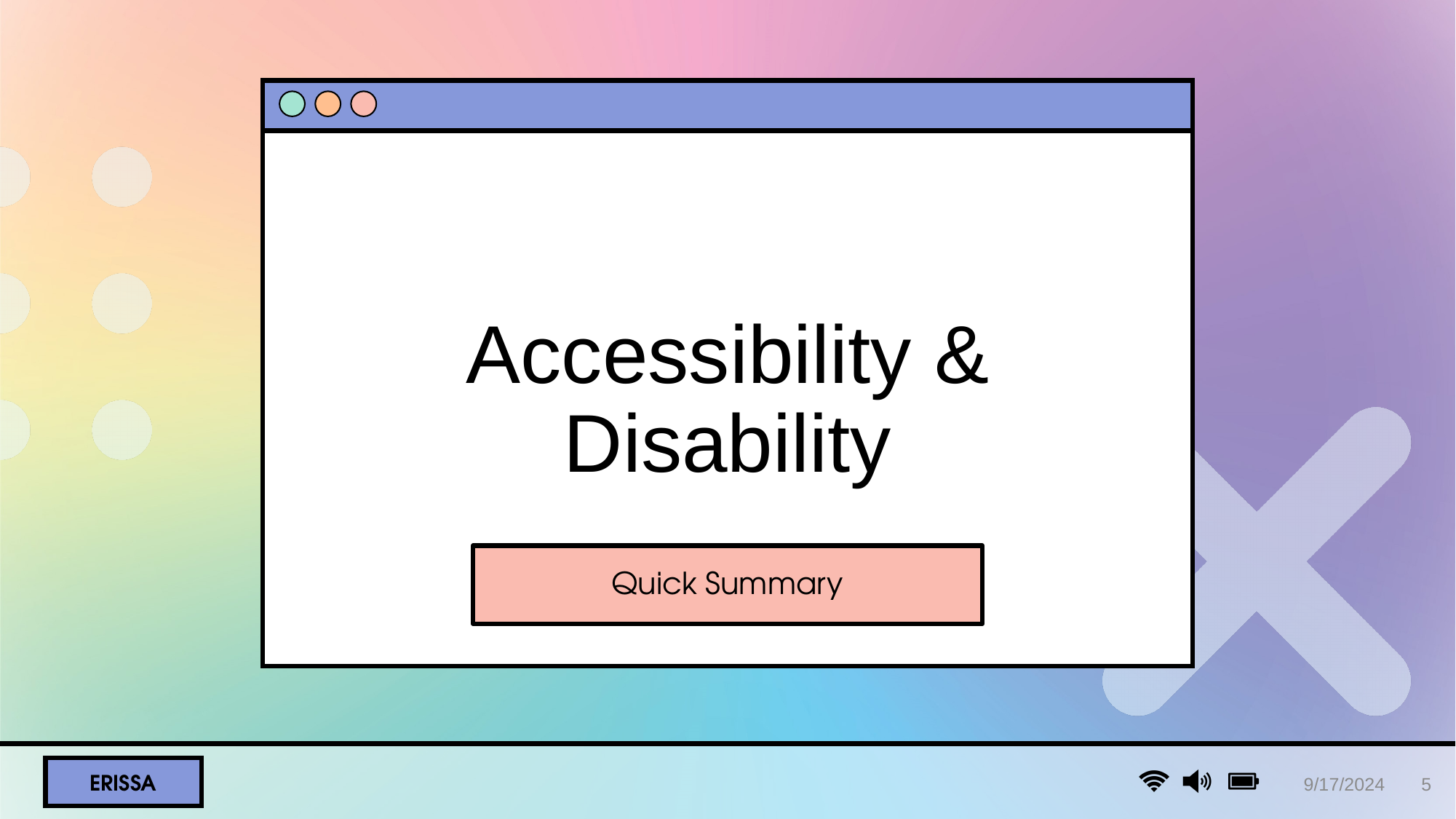

# Accessibility & Disability
Quick Summary
9/17/2024
5
Erissa